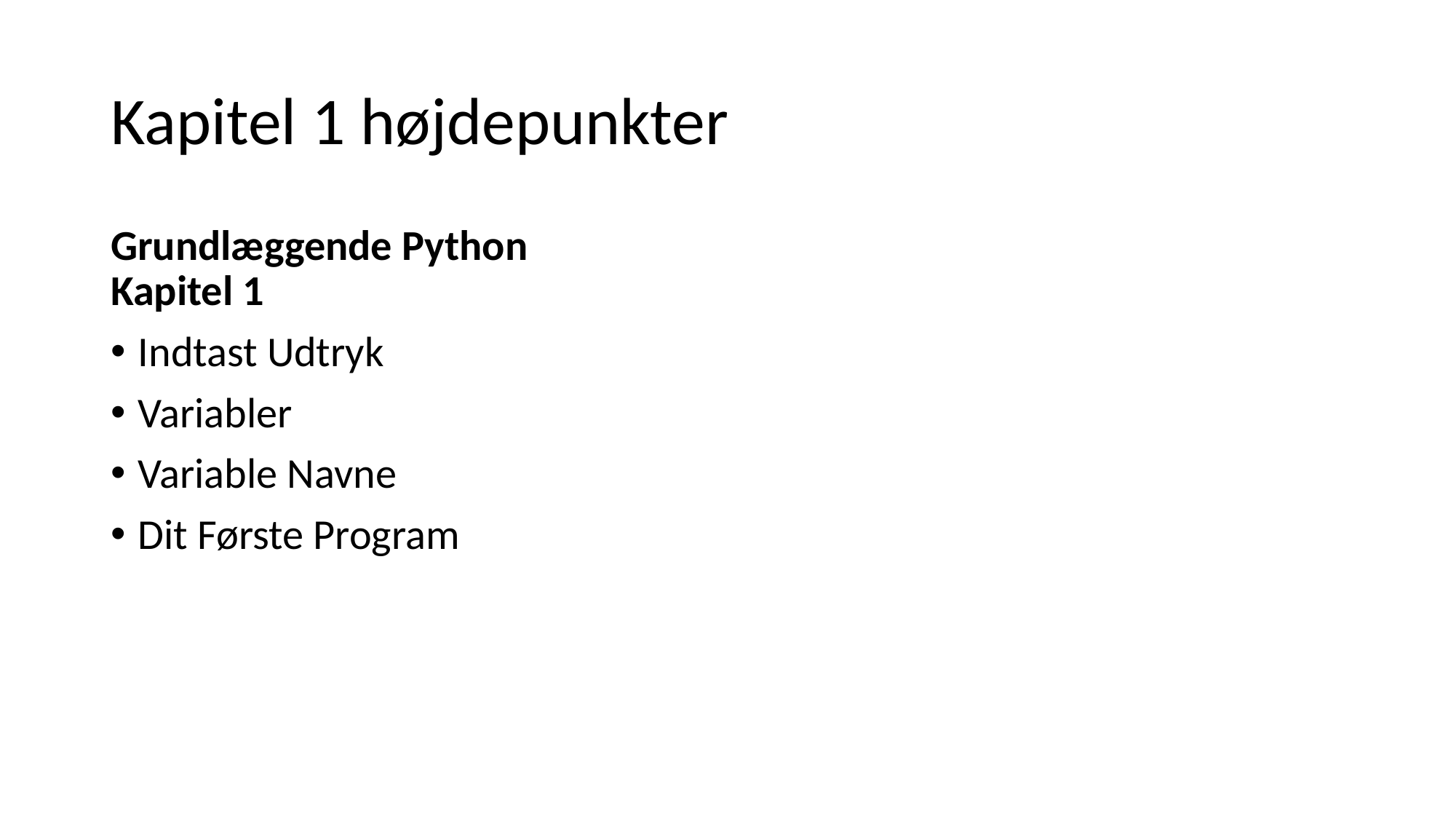

Kapitel 1 højdepunkter
Grundlæggende Python
Kapitel 1
Indtast Udtryk
Variabler
Variable Navne
Dit Første Program